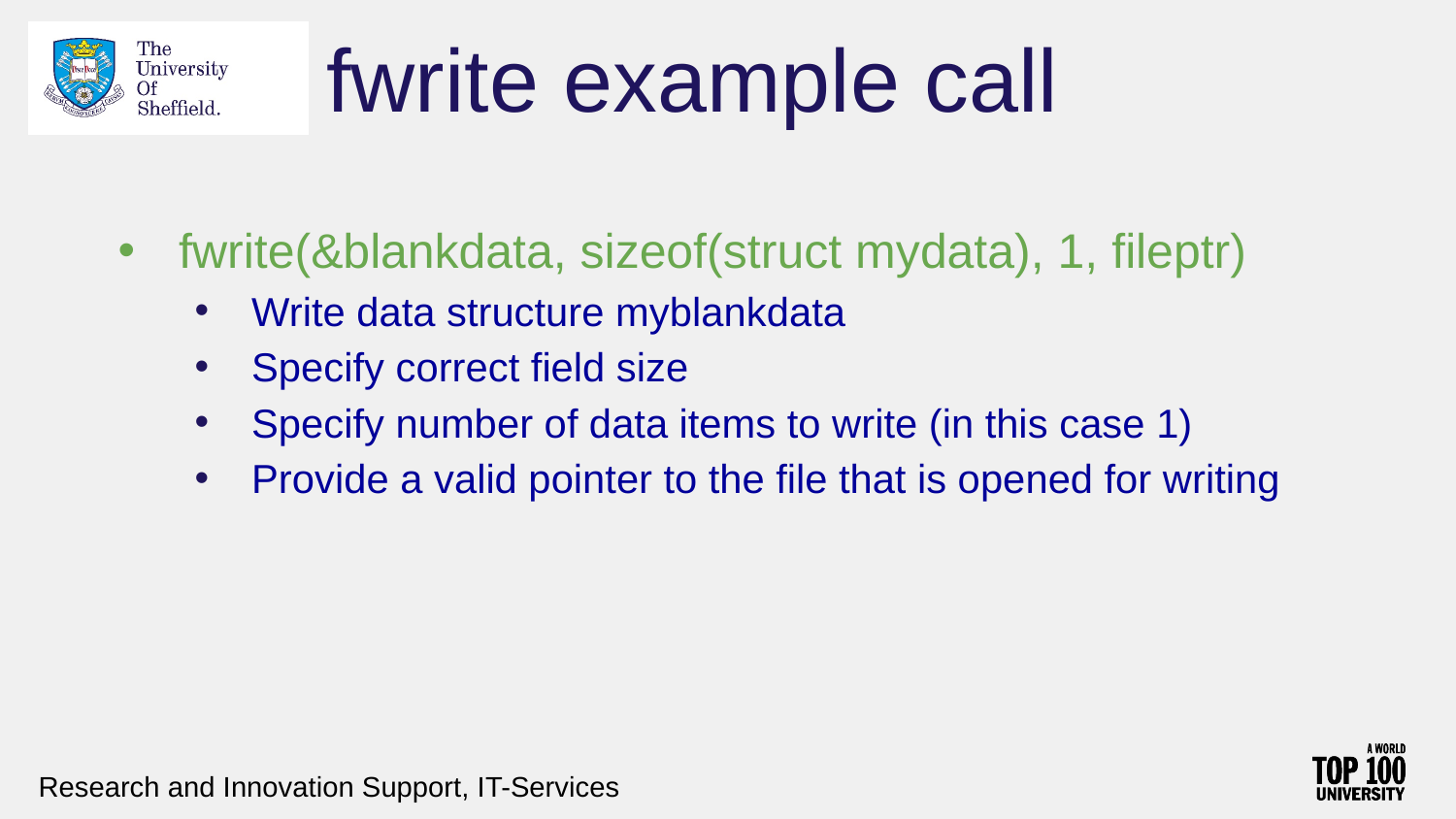

# fwrite example call
fwrite(&blankdata, sizeof(struct mydata), 1, fileptr)
Write data structure myblankdata
Specify correct field size
Specify number of data items to write (in this case 1)
Provide a valid pointer to the file that is opened for writing